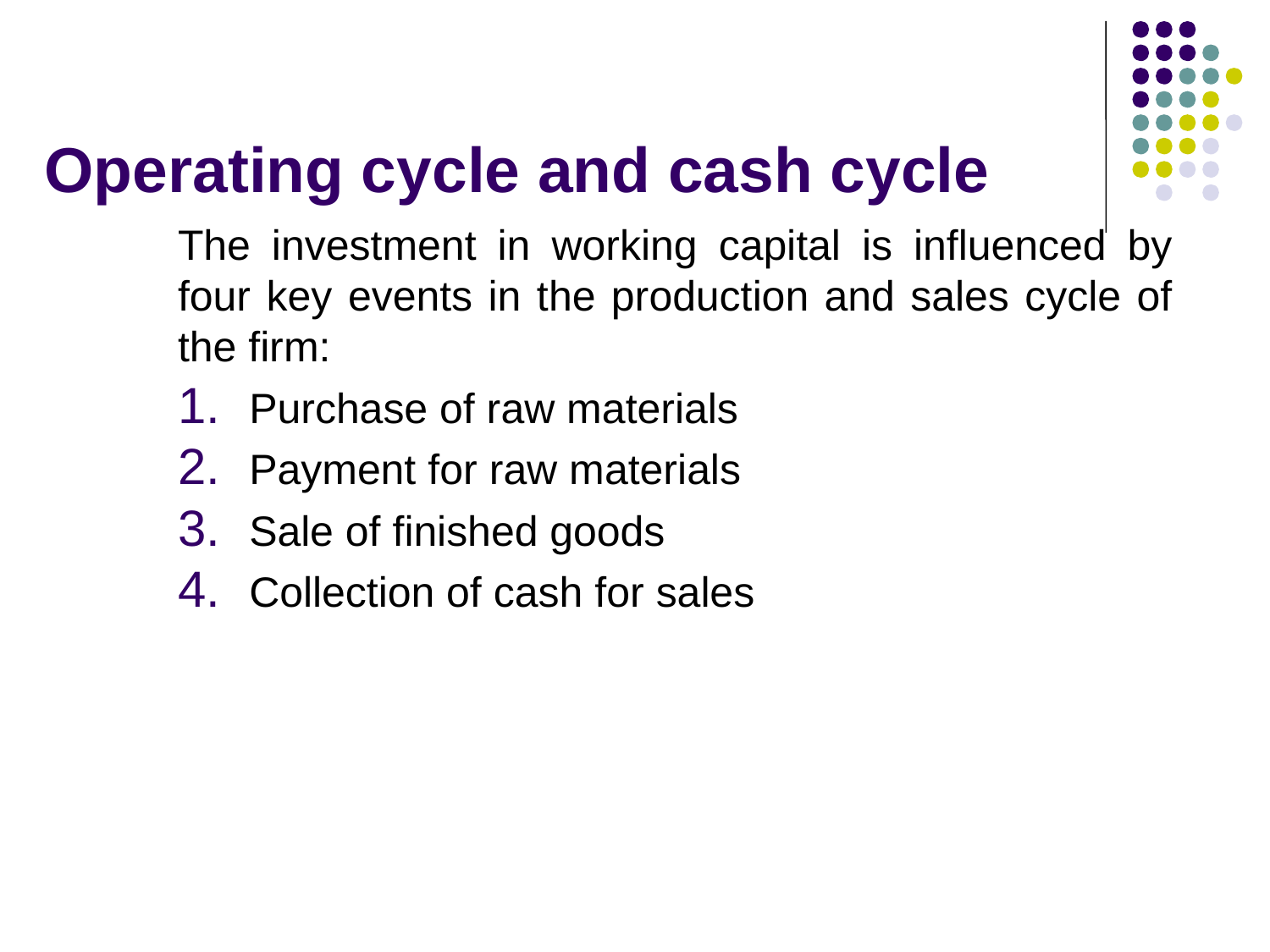

# Operating cycle and cash cycle
The investment in working capital is influenced by four key events in the production and sales cycle of the firm:
Purchase of raw materials
Payment for raw materials
Sale of finished goods
Collection of cash for sales